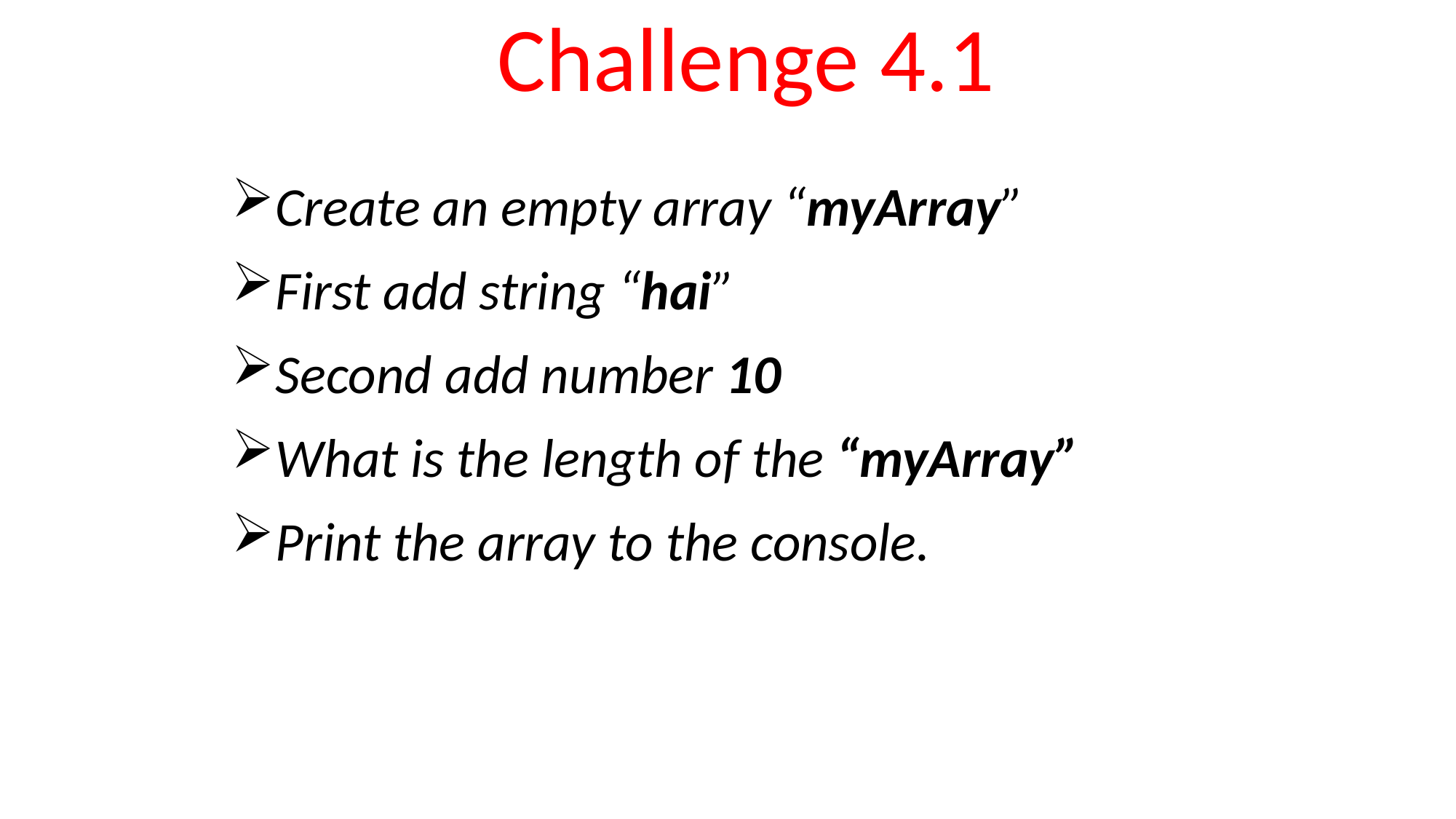

Challenge 4.1
Create an empty array “myArray”
First add string “hai”
Second add number 10
What is the length of the “myArray”
Print the array to the console.